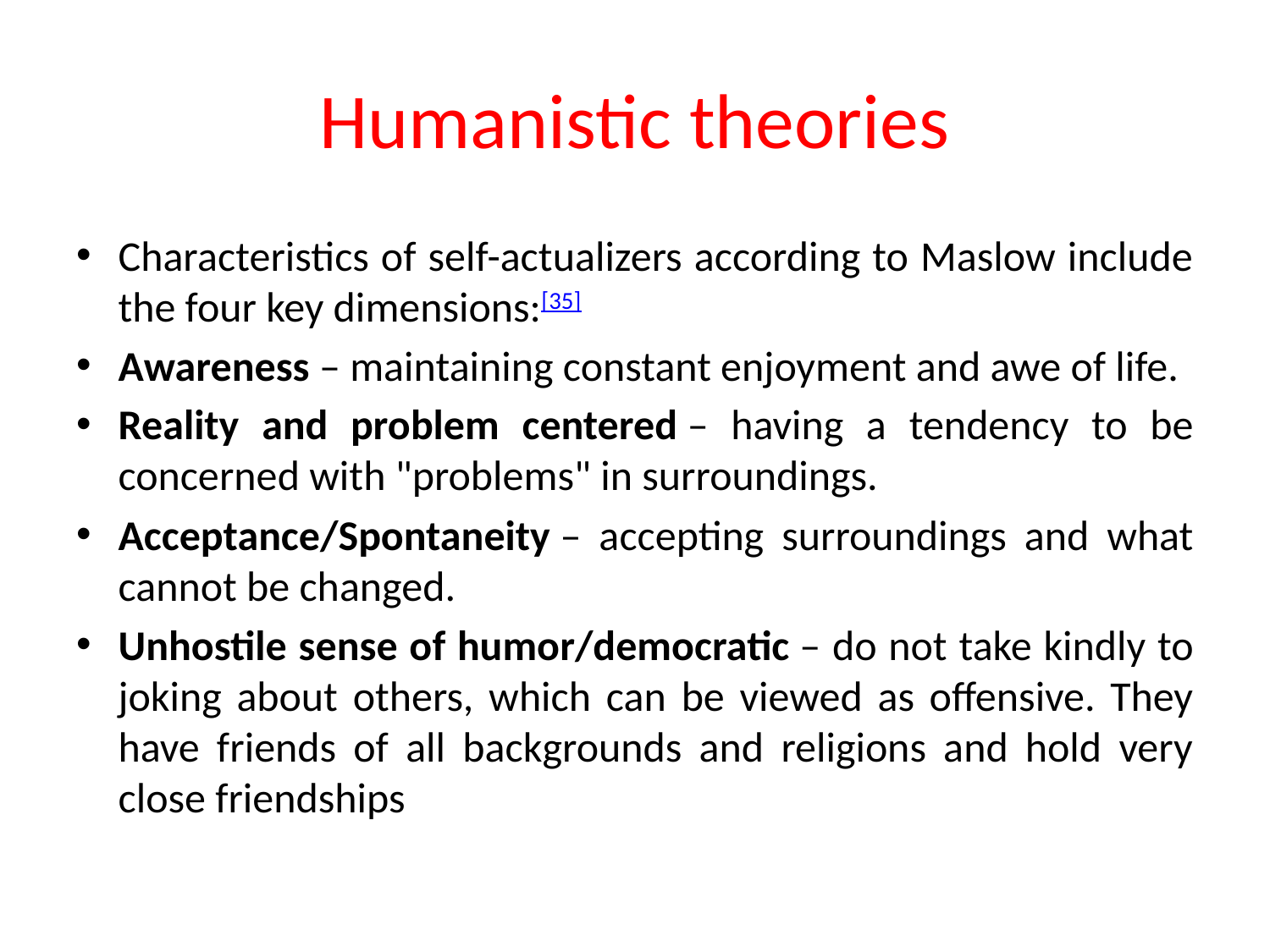

# Humanistic theories
Characteristics of self-actualizers according to Maslow include the four key dimensions:[35]
Awareness – maintaining constant enjoyment and awe of life.
Reality and problem centered – having a tendency to be concerned with "problems" in surroundings.
Acceptance/Spontaneity – accepting surroundings and what cannot be changed.
Unhostile sense of humor/democratic – do not take kindly to joking about others, which can be viewed as offensive. They have friends of all backgrounds and religions and hold very close friendships